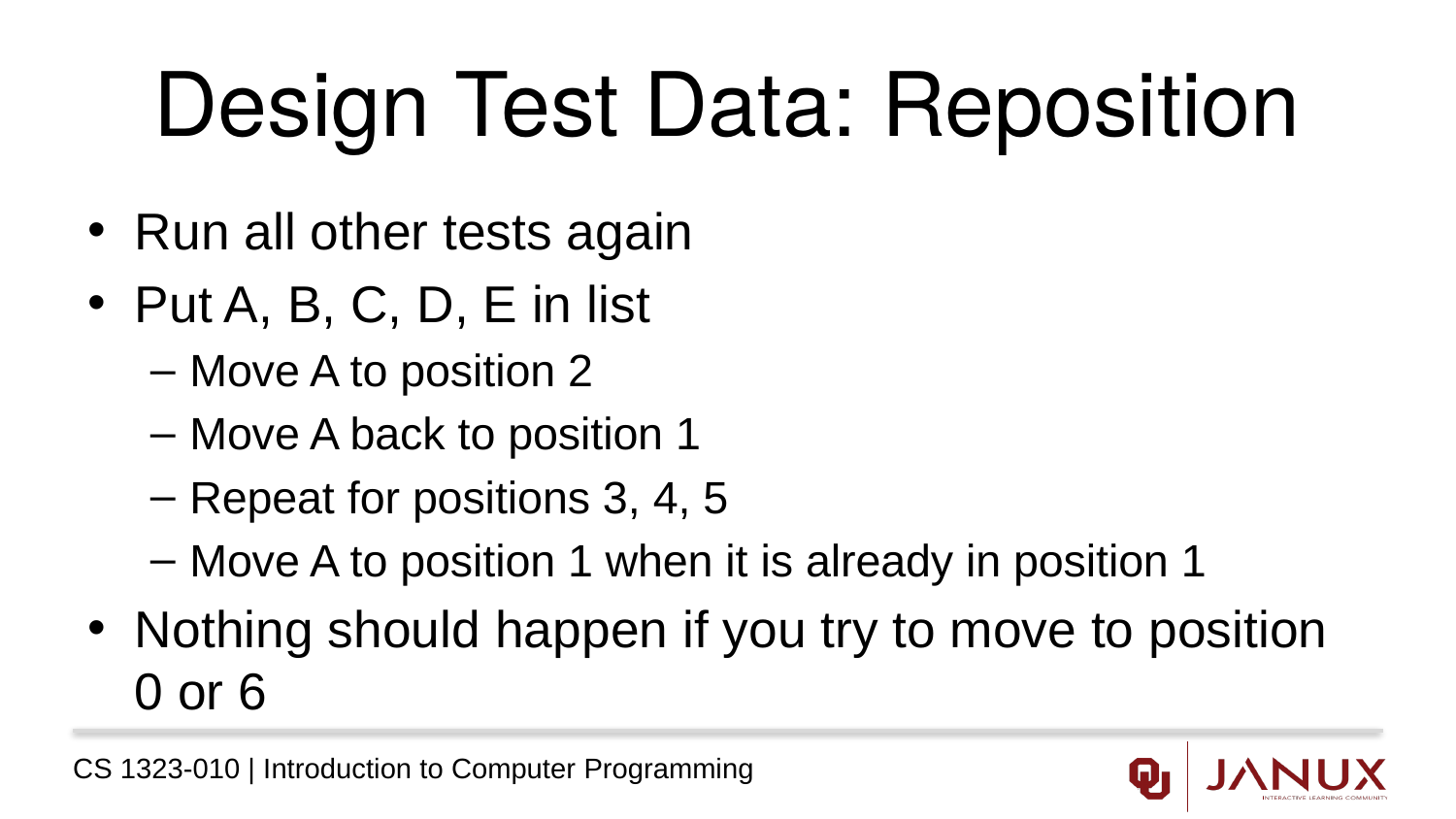

# Design Test Data: Reposition
Run all other tests again
Put A, B, C, D, E in list
Move A to position 2
Move A back to position 1
Repeat for positions 3, 4, 5
Move A to position 1 when it is already in position 1
Nothing should happen if you try to move to position 0 or 6